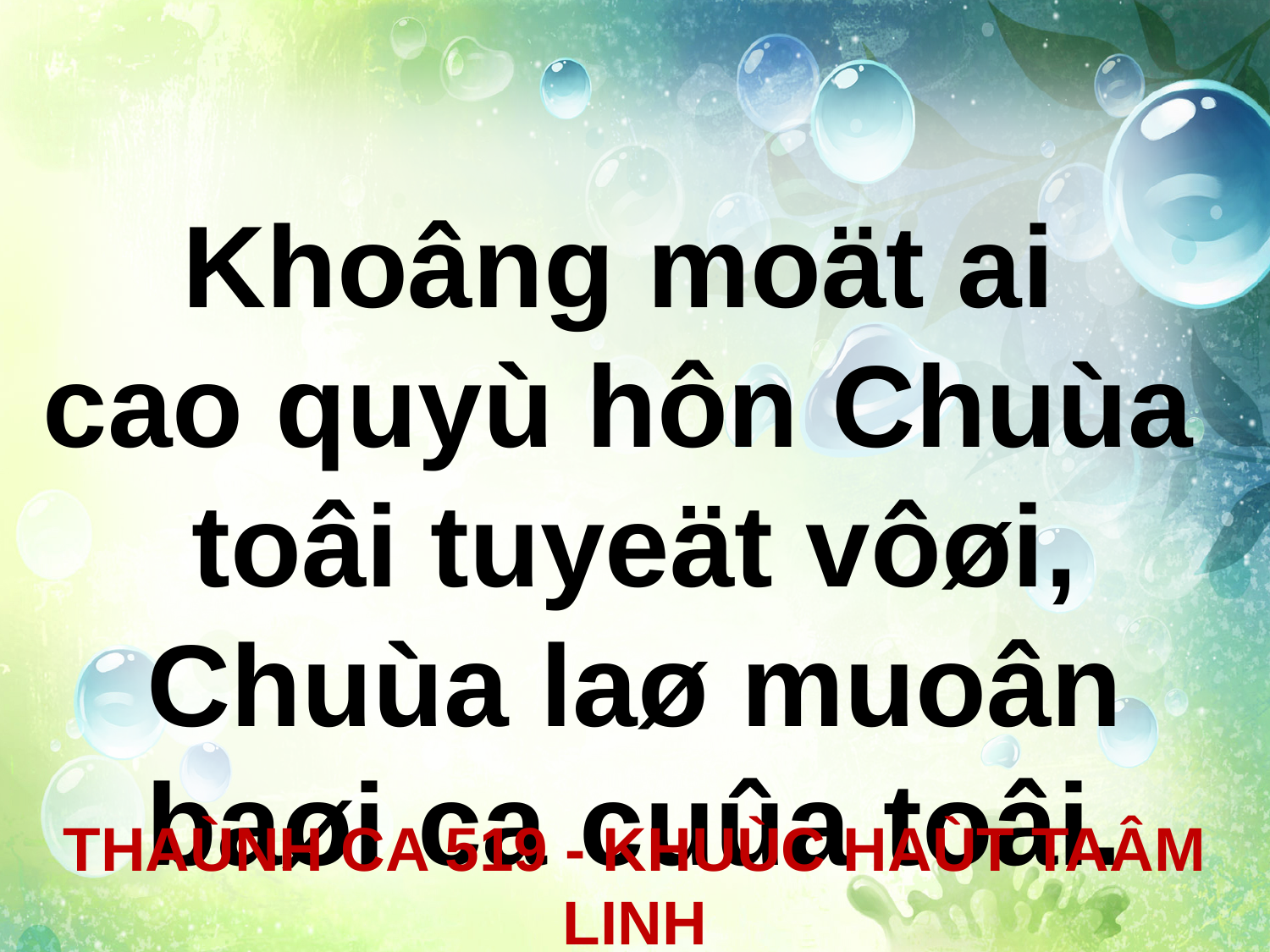

Khoâng moät ai
cao quyù hôn Chuùa
toâi tuyeät vôøi, Chuùa laø muoân baøi ca cuûa toâi.
THAÙNH CA 519 - KHUÙC HAÙT TAÂM LINH